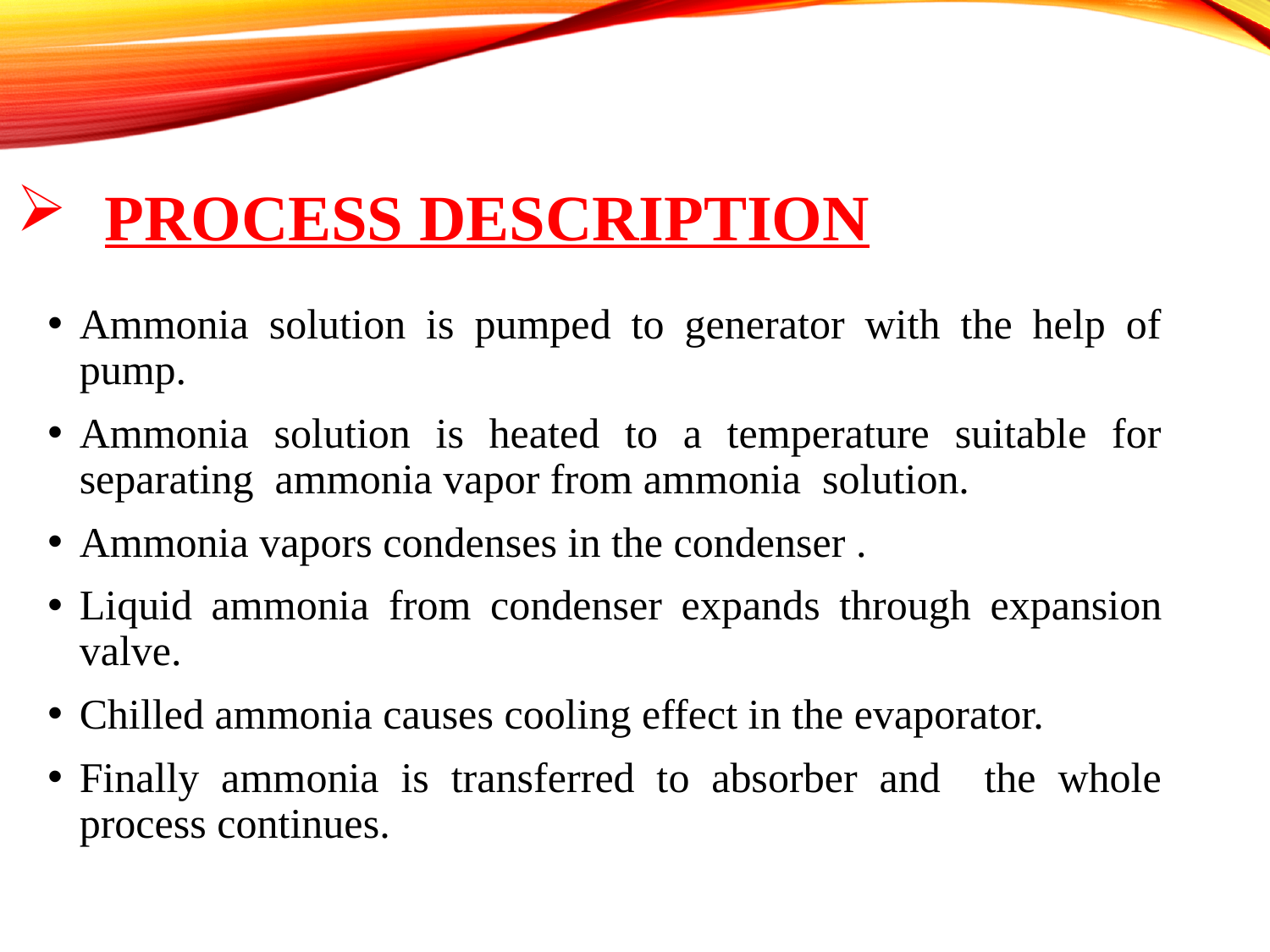

# PROCESS DESCRIPTION
Ammonia solution is pumped to generator with the help of pump.
Ammonia solution is heated to a temperature suitable for separating  ammonia vapor from ammonia  solution.
Ammonia vapors condenses in the condenser .
Liquid ammonia from condenser expands through expansion valve.
Chilled ammonia causes cooling effect in the evaporator.
Finally ammonia is transferred to absorber and  the whole process continues.